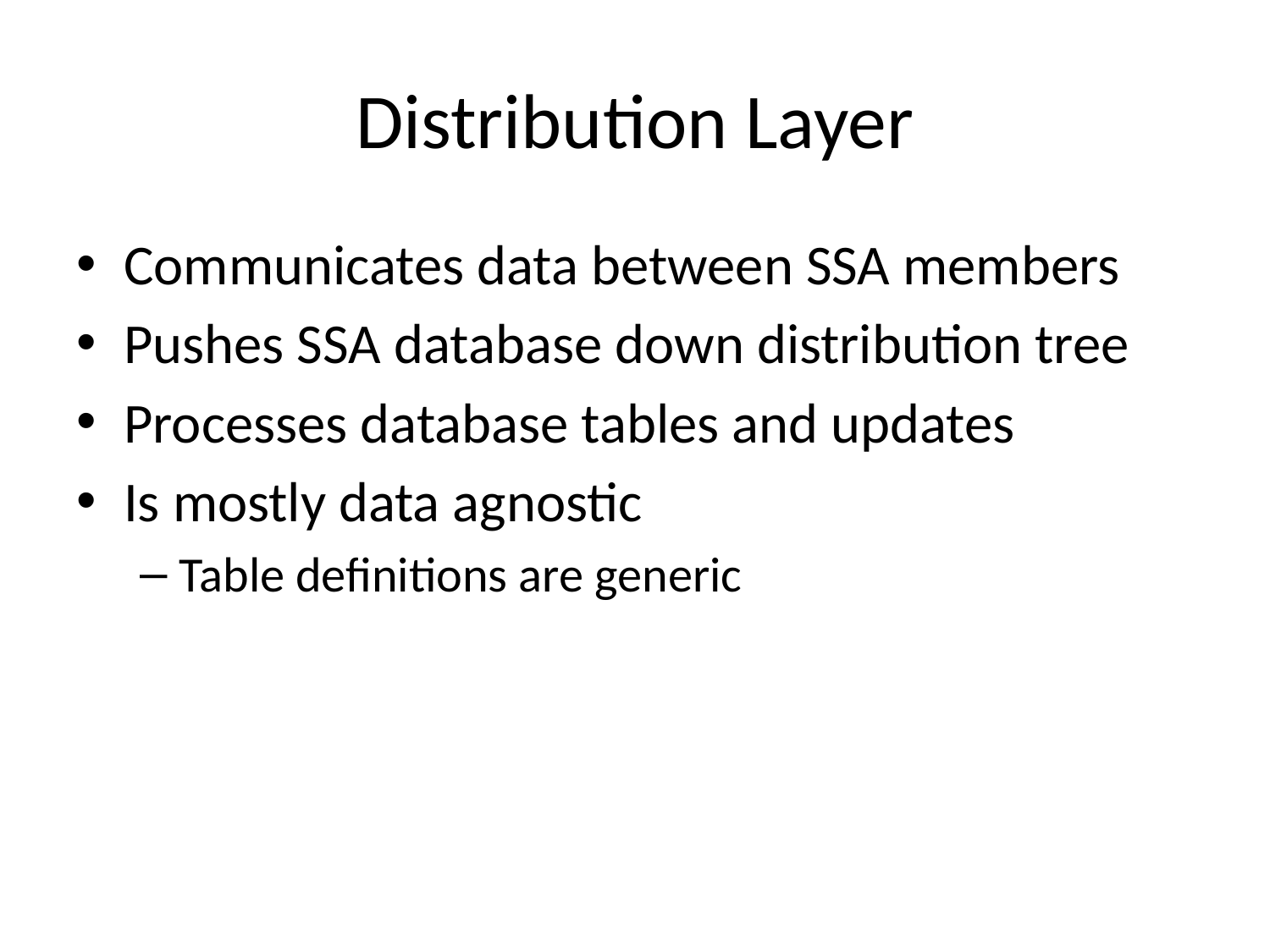

# Distribution Layer
Communicates data between SSA members
Pushes SSA database down distribution tree
Processes database tables and updates
Is mostly data agnostic
Table definitions are generic